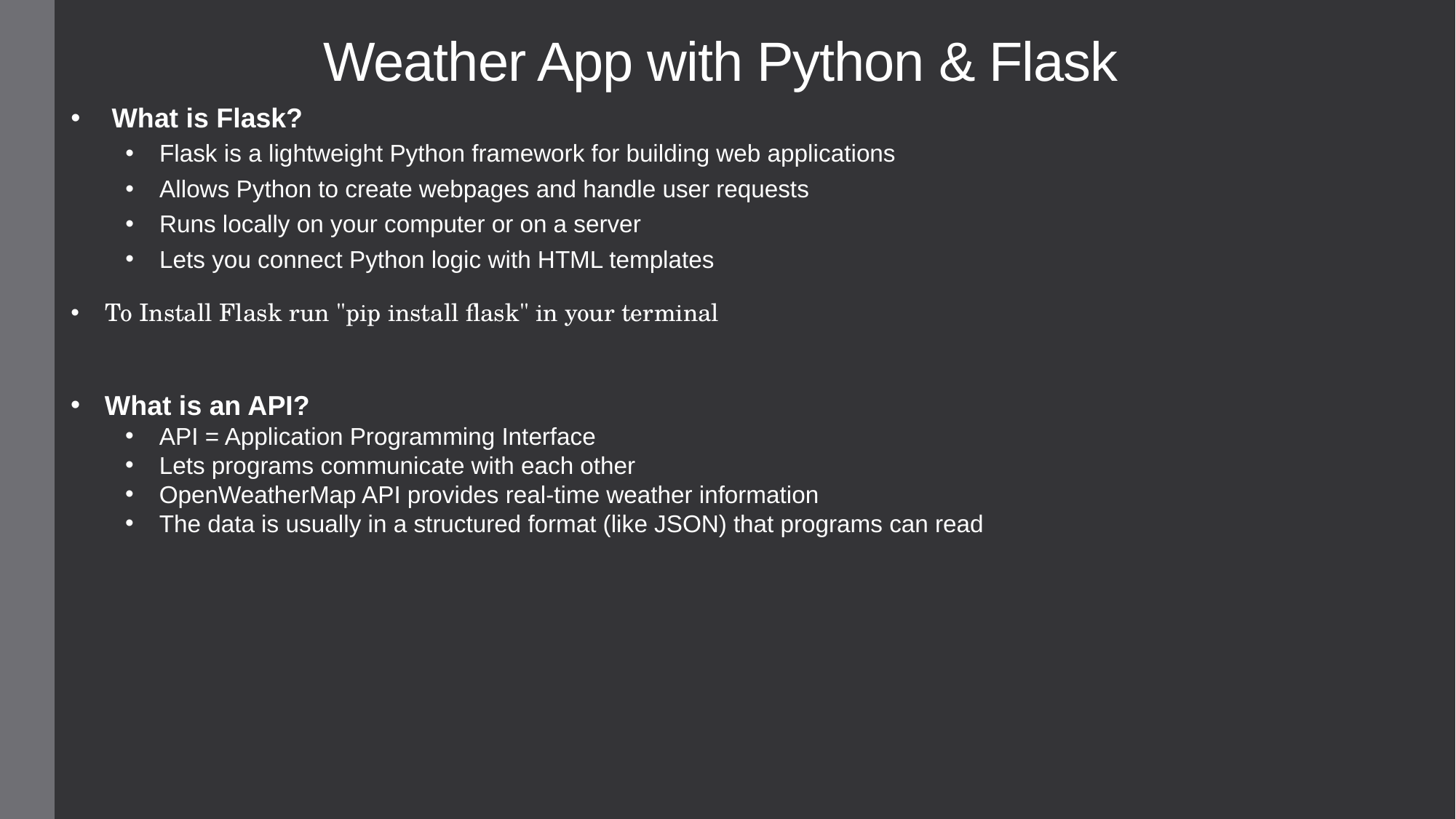

# Weather App with Python & Flask
What is Flask?
Flask is a lightweight Python framework for building web applications
Allows Python to create webpages and handle user requests
Runs locally on your computer or on a server
Lets you connect Python logic with HTML templates
To Install Flask run "pip install flask" in your terminal
What is an API?
API = Application Programming Interface
Lets programs communicate with each other
OpenWeatherMap API provides real-time weather information
The data is usually in a structured format (like JSON) that programs can read